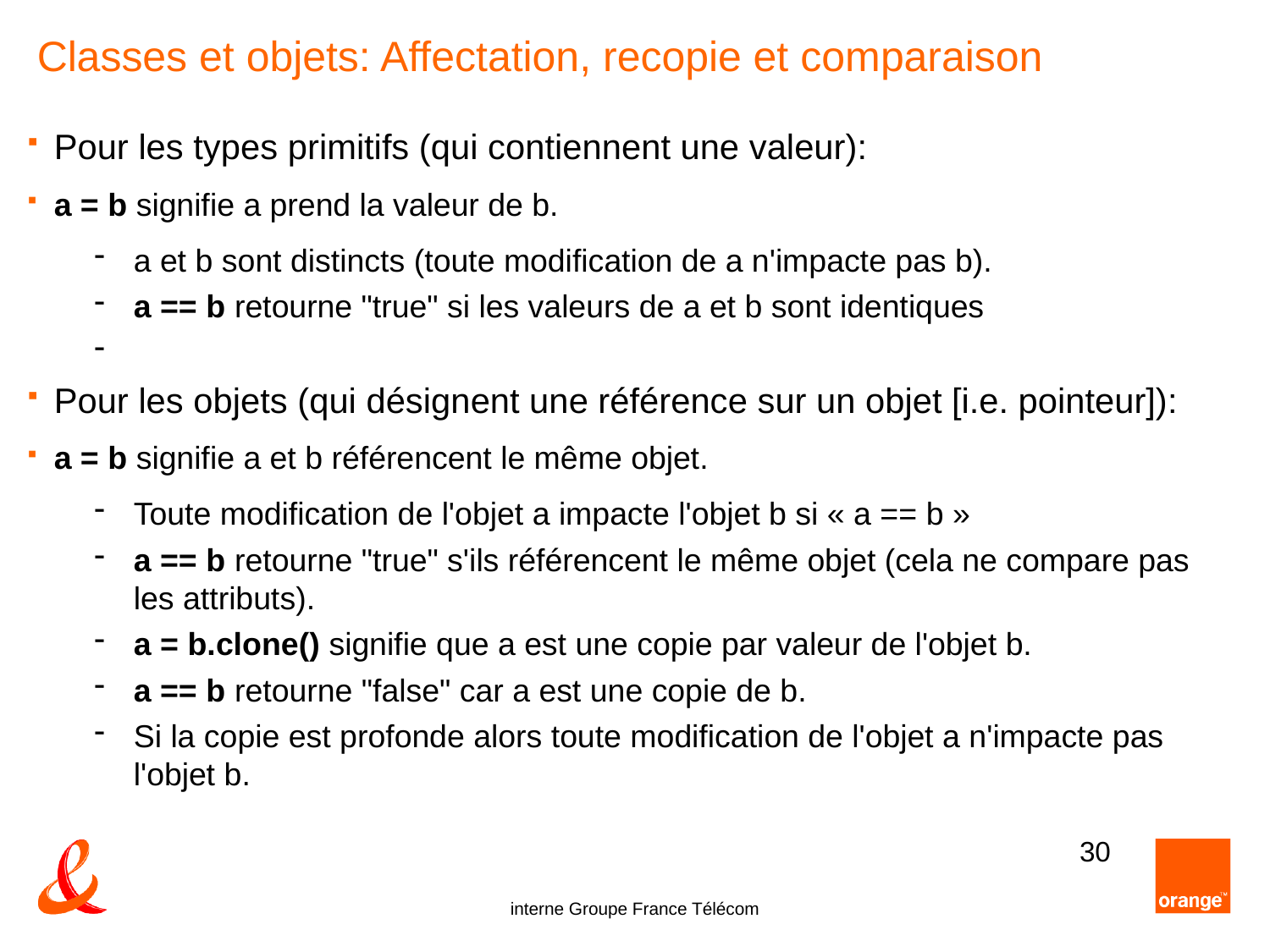

Classes et objets: Affectation, recopie et comparaison

Pour les types primitifs (qui contiennent une valeur):
a = b signifie a prend la valeur de b.
a et b sont distincts (toute modification de a n'impacte pas b).
a == b retourne "true" si les valeurs de a et b sont identiques

Pour les objets (qui désignent une référence sur un objet [i.e. pointeur]):
a = b signifie a et b référencent le même objet.
Toute modification de l'objet a impacte l'objet b si « a == b »
a == b retourne "true" s'ils référencent le même objet (cela ne compare pas les attributs).
a = b.clone() signifie que a est une copie par valeur de l'objet b.
a == b retourne "false" car a est une copie de b.
Si la copie est profonde alors toute modification de l'objet a n'impacte pas l'objet b.
30